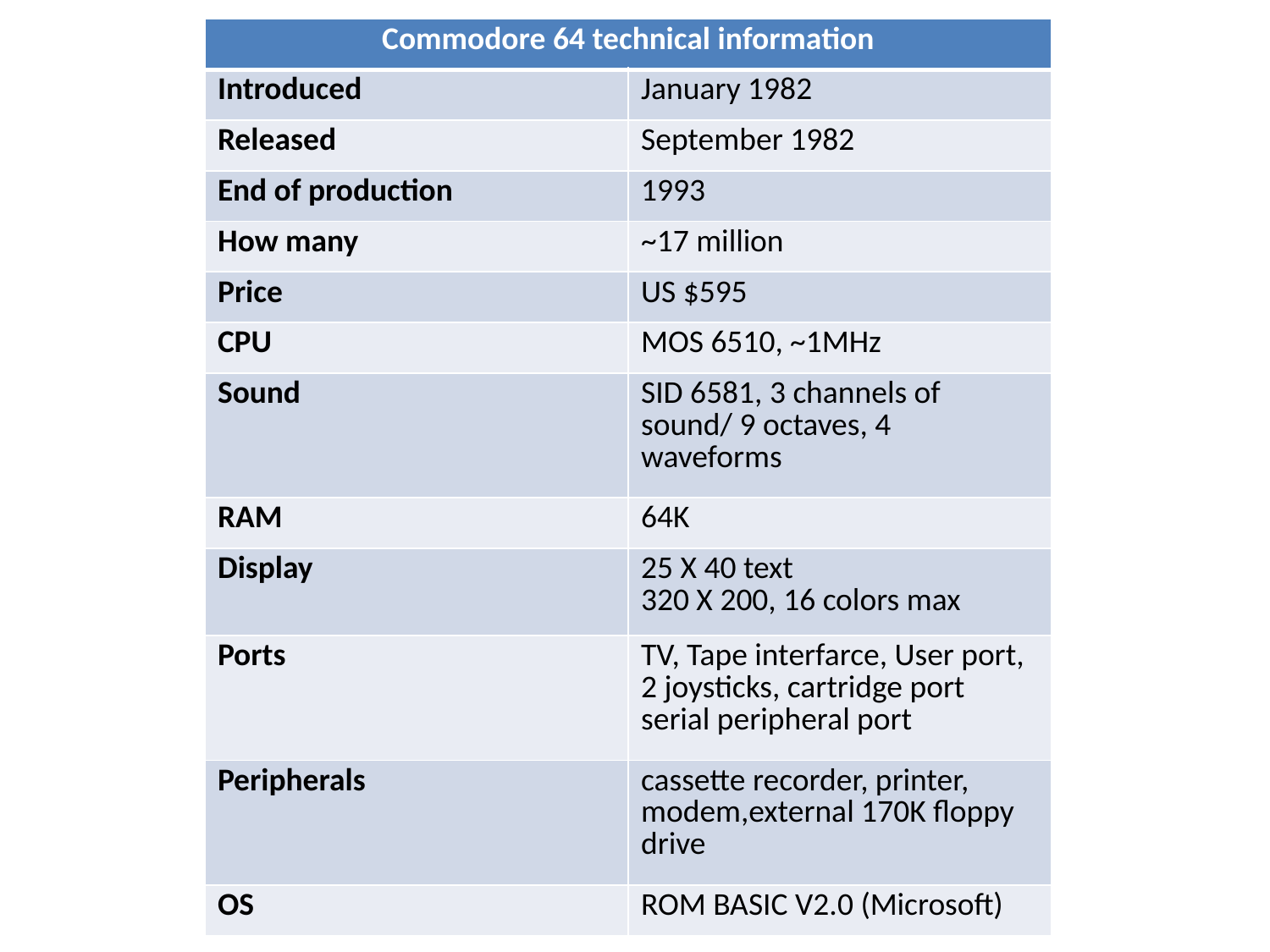

| Commodore 64 technical information |  |
| --- | --- |
| Introduced | January 1982 |
| Released | September 1982 |
| End of production | 1993 |
| How many | ~17 million |
| Price | US $595 |
| CPU | MOS 6510, ~1MHz |
| Sound | SID 6581, 3 channels of sound/ 9 octaves, 4 waveforms |
| RAM | 64K |
| Display | 25 X 40 text 320 X 200, 16 colors max |
| Ports | TV, Tape interfarce, User port, 2 joysticks, cartridge port serial peripheral port |
| Peripherals | cassette recorder, printer, modem,external 170K floppy drive |
| OS | ROM BASIC V2.0 (Microsoft) |